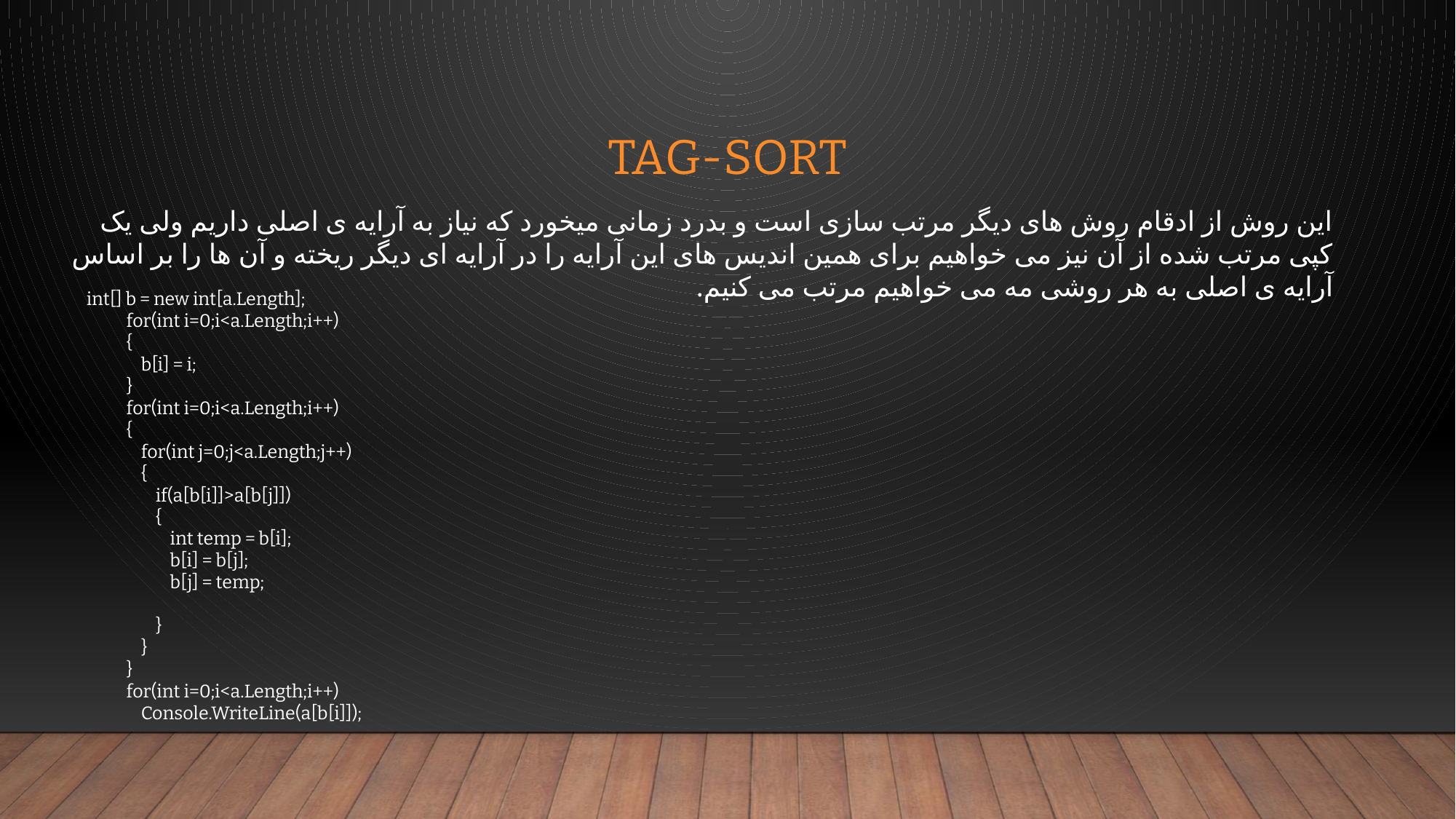

# Tag-sort
این روش از ادقام روش های دیگر مرتب سازی است و بدرد زمانی میخورد که نیاز به آرایه ی اصلی داریم ولی یک کپی مرتب شده از آن نیز می خواهیم برای همین اندیس های این آرایه را در آرایه ای دیگر ریخته و آن ها را بر اساس آرایه ی اصلی به هر روشی مه می خواهیم مرتب می کنیم.
 int[] b = new int[a.Length];
            for(int i=0;i<a.Length;i++)
            {
                b[i] = i;
            }
            for(int i=0;i<a.Length;i++)
            {
                for(int j=0;j<a.Length;j++)
                {
                    if(a[b[i]]>a[b[j]])
                    {
                        int temp = b[i];
                        b[i] = b[j];
                        b[j] = temp;

                    }
                }
            }
            for(int i=0;i<a.Length;i++)
                Console.WriteLine(a[b[i]]);